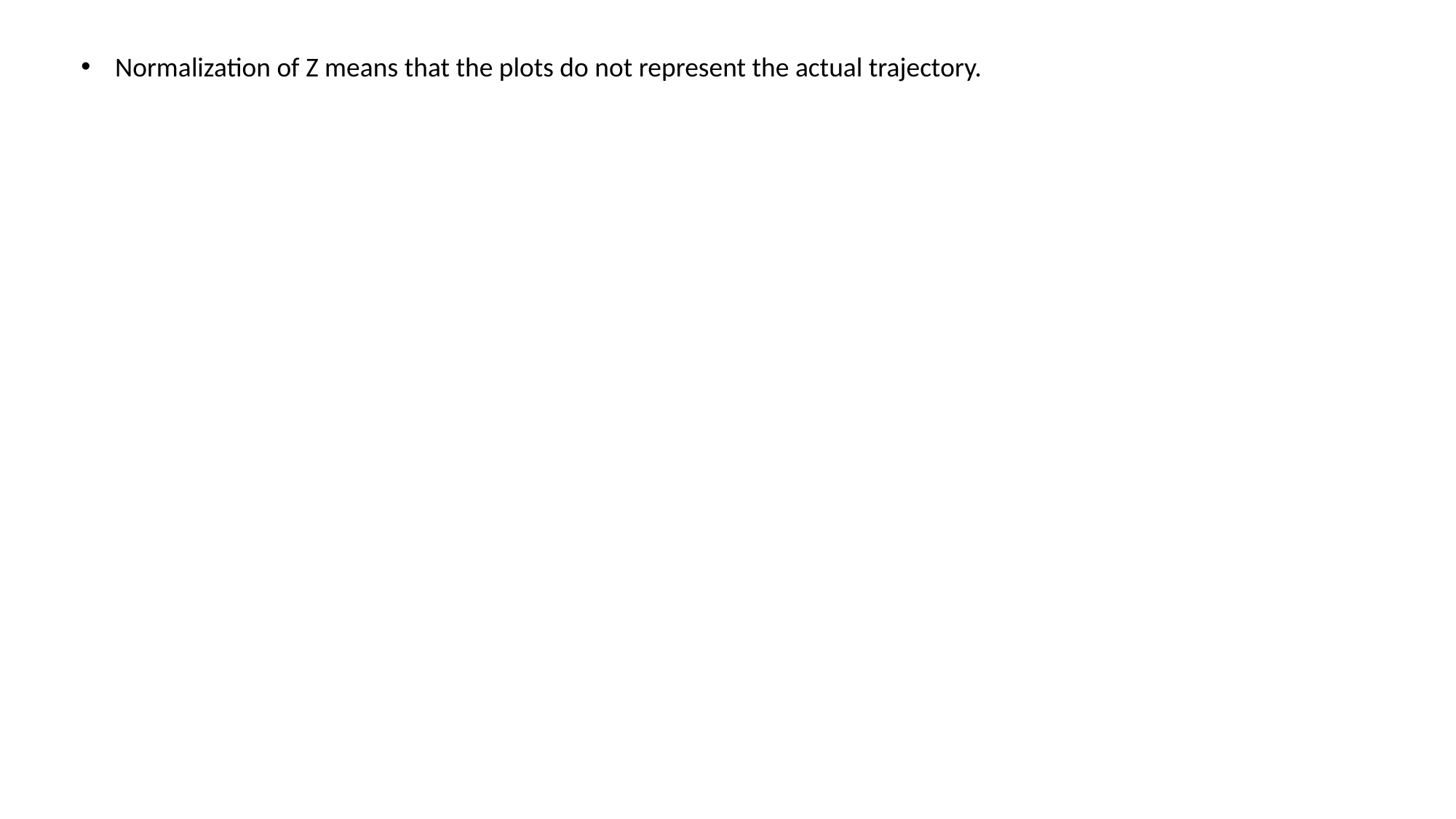

Normalization of Z means that the plots do not represent the actual trajectory.